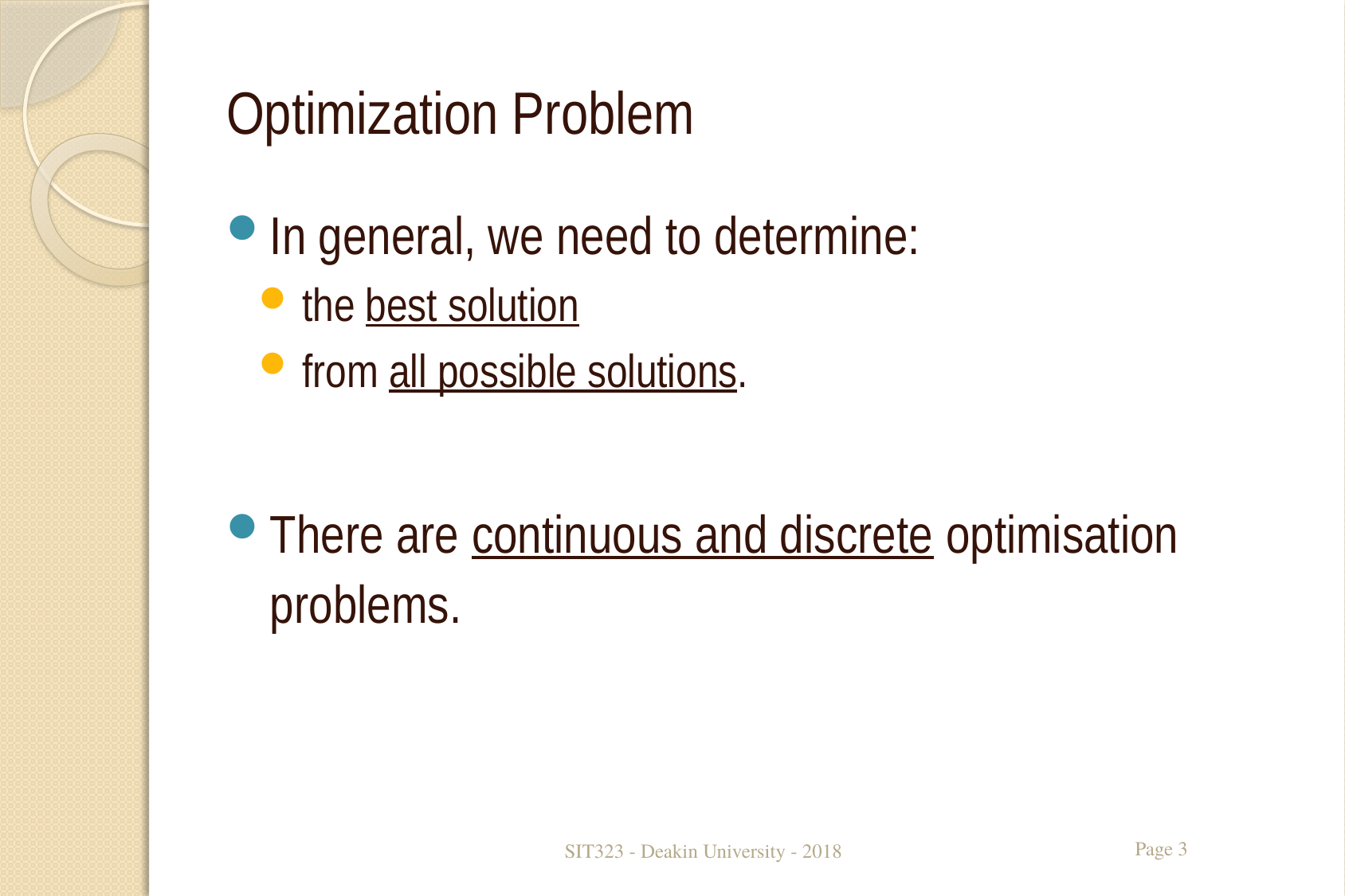

# Optimization Problem
In general, we need to determine:
the best solution
from all possible solutions.

There are continuous and discrete optimisation problems.
SIT323 - Deakin University - 2018
Page 3